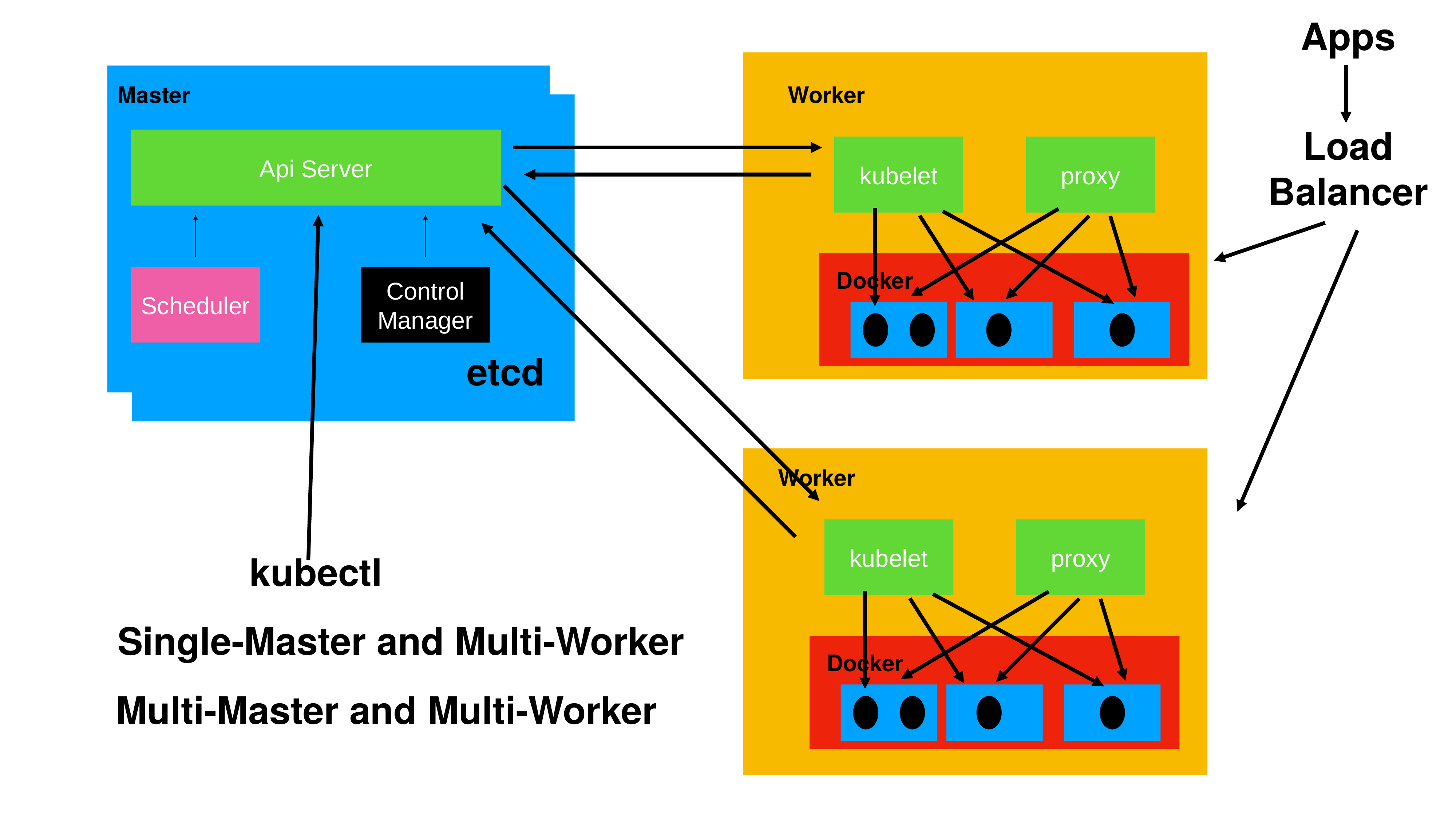

Apps

Master
Worker

Load
Balancer
Api Server
kubelet
proxy

Docker
Scheduler
Control
Manager

etcd

Worker
kubelet
proxy
kubectl

Single-Master and Multi-Worker

Docker
Multi-Master and Multi-Worker